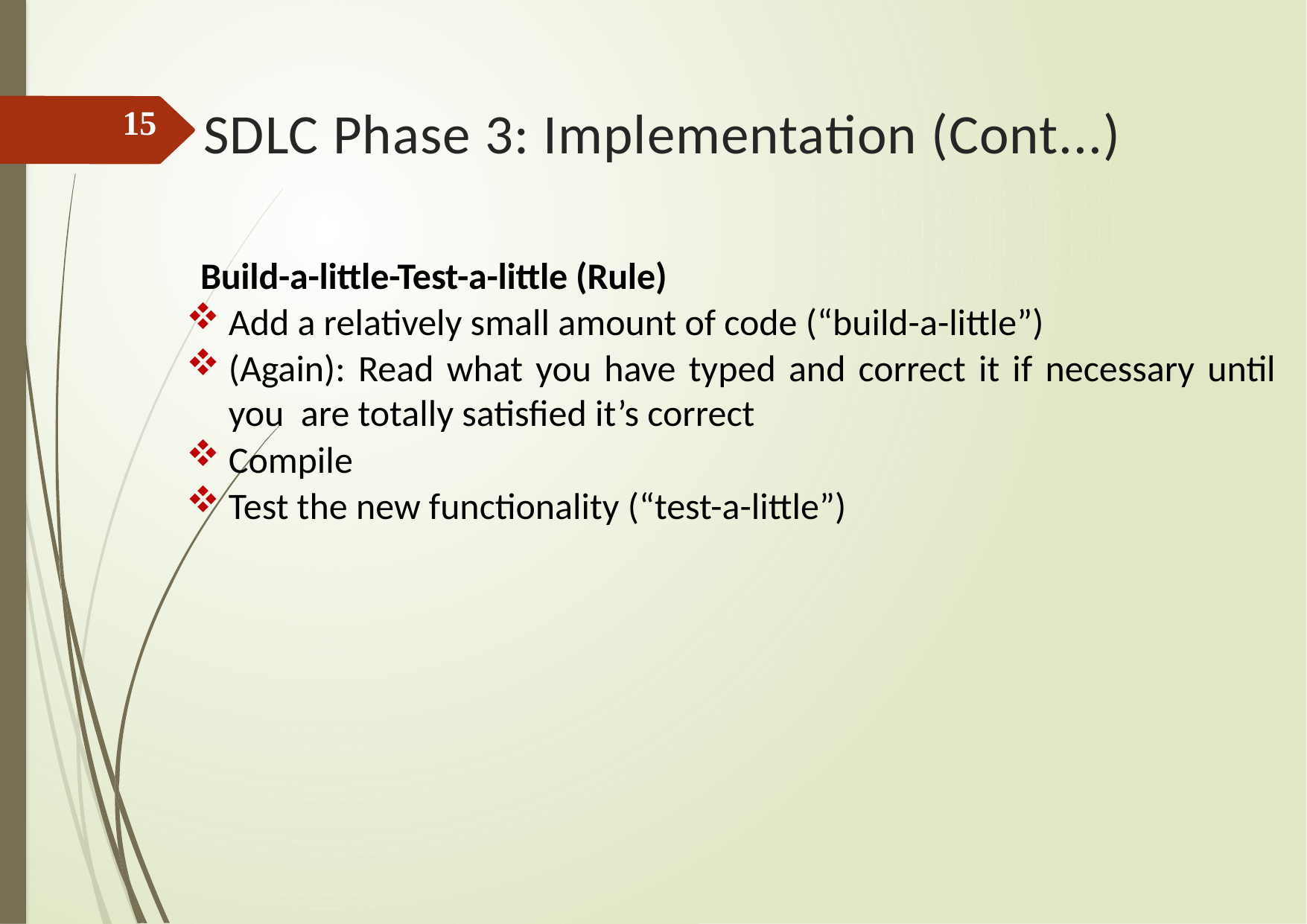

# SDLC Phase 3: Implementation (Cont...)
15
Build-a-little-Test-a-little (Rule)
Add a relatively small amount of code (“build-a-little”)
(Again): Read what you have typed and correct it if necessary until you  are totally satisfied it’s correct
Compile
Test the new functionality (“test-a-little”)